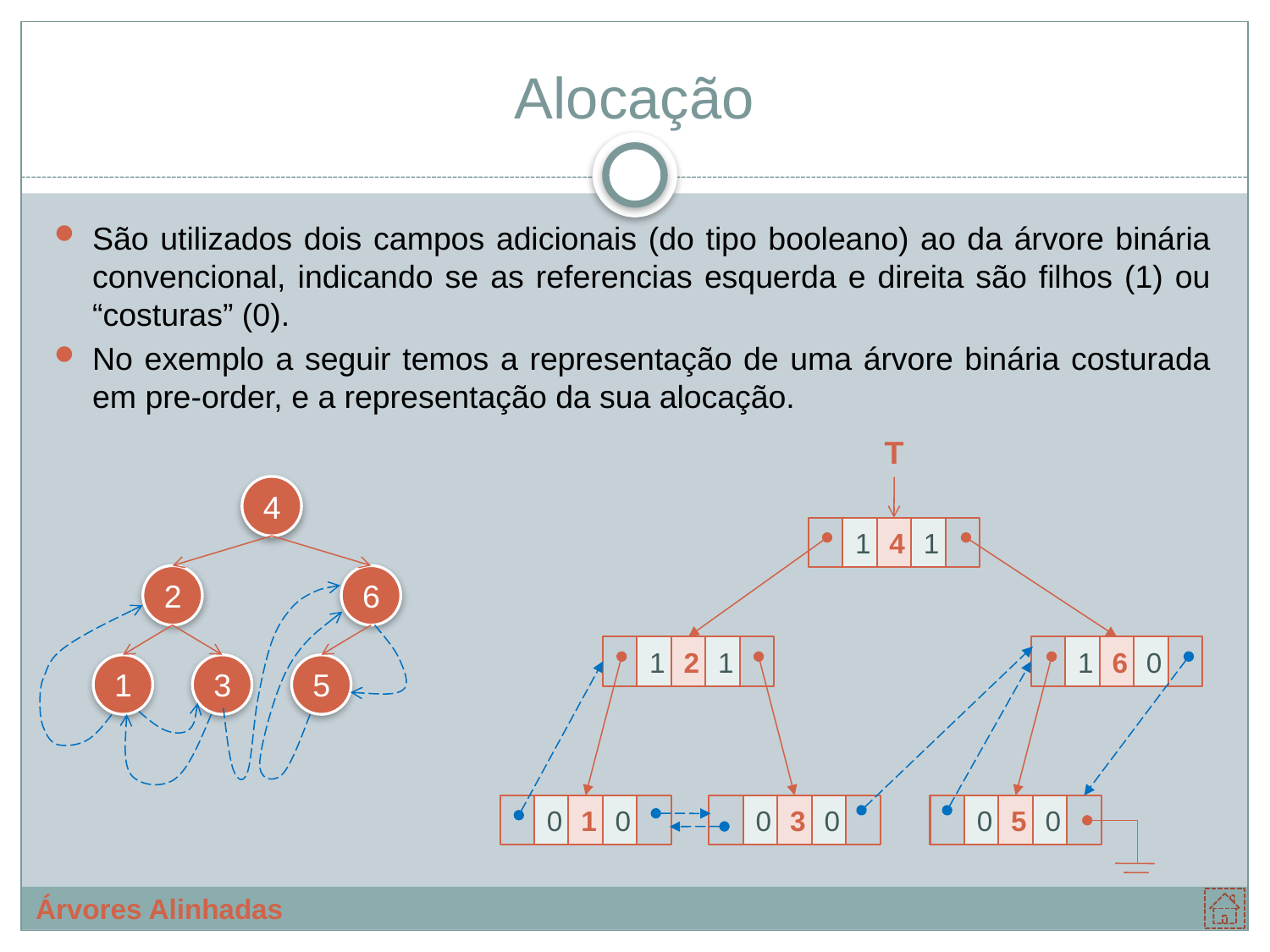

# Alocação
São utilizados dois campos adicionais (do tipo booleano) ao da árvore binária convencional, indicando se as referencias esquerda e direita são filhos (1) ou “costuras” (0).
No exemplo a seguir temos a representação de uma árvore binária costurada em pre-order, e a representação da sua alocação.

T

1
4
1

1
2
1

1
6
0

0
1
0

0
3
0

0
5
0

4
2
6

1
3
5

Árvores Alinhadas